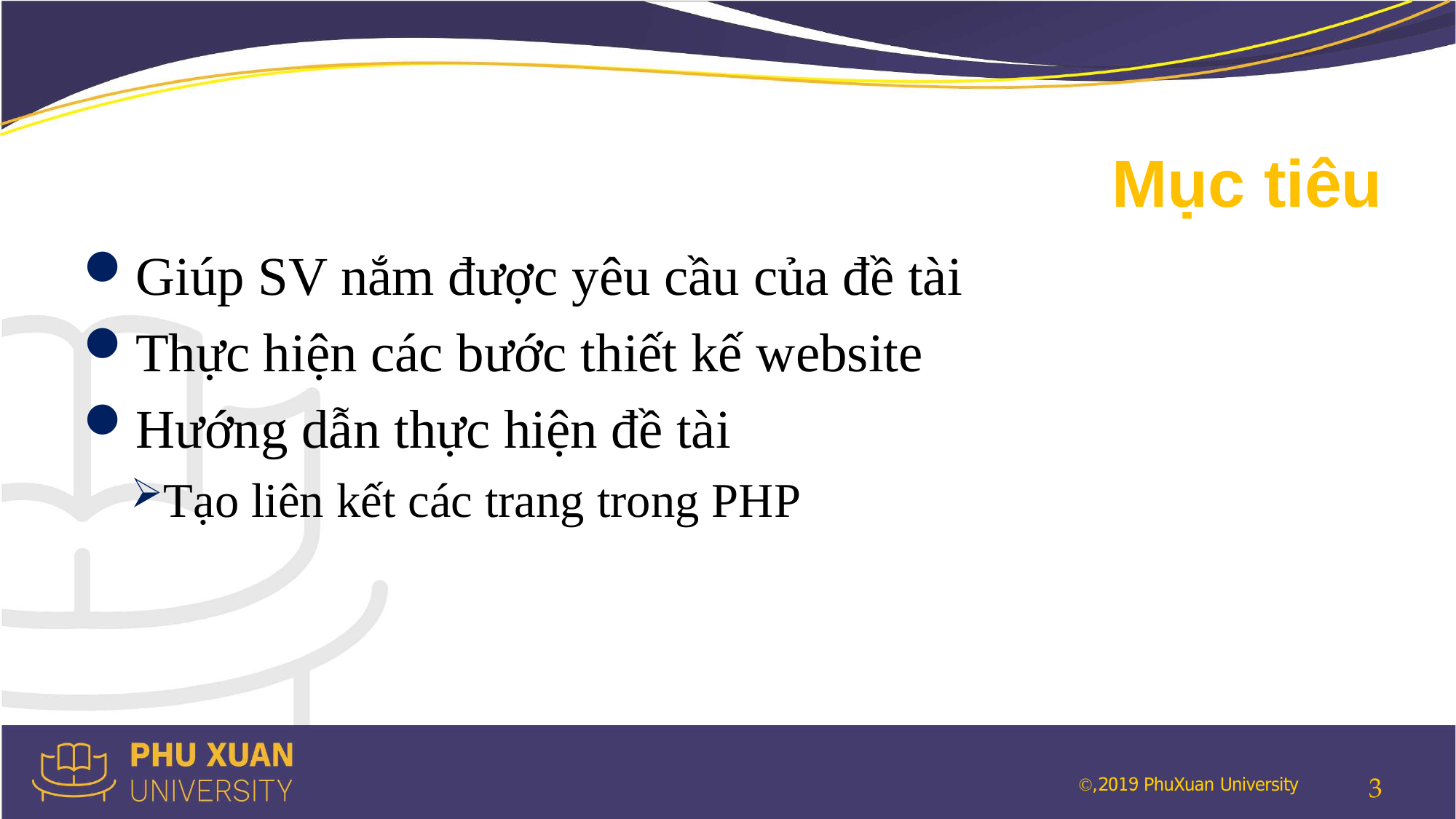

# Mục tiêu
Giúp SV nắm được yêu cầu của đề tài
Thực hiện các bước thiết kế website
Hướng dẫn thực hiện đề tài
Tạo liên kết các trang trong PHP

3